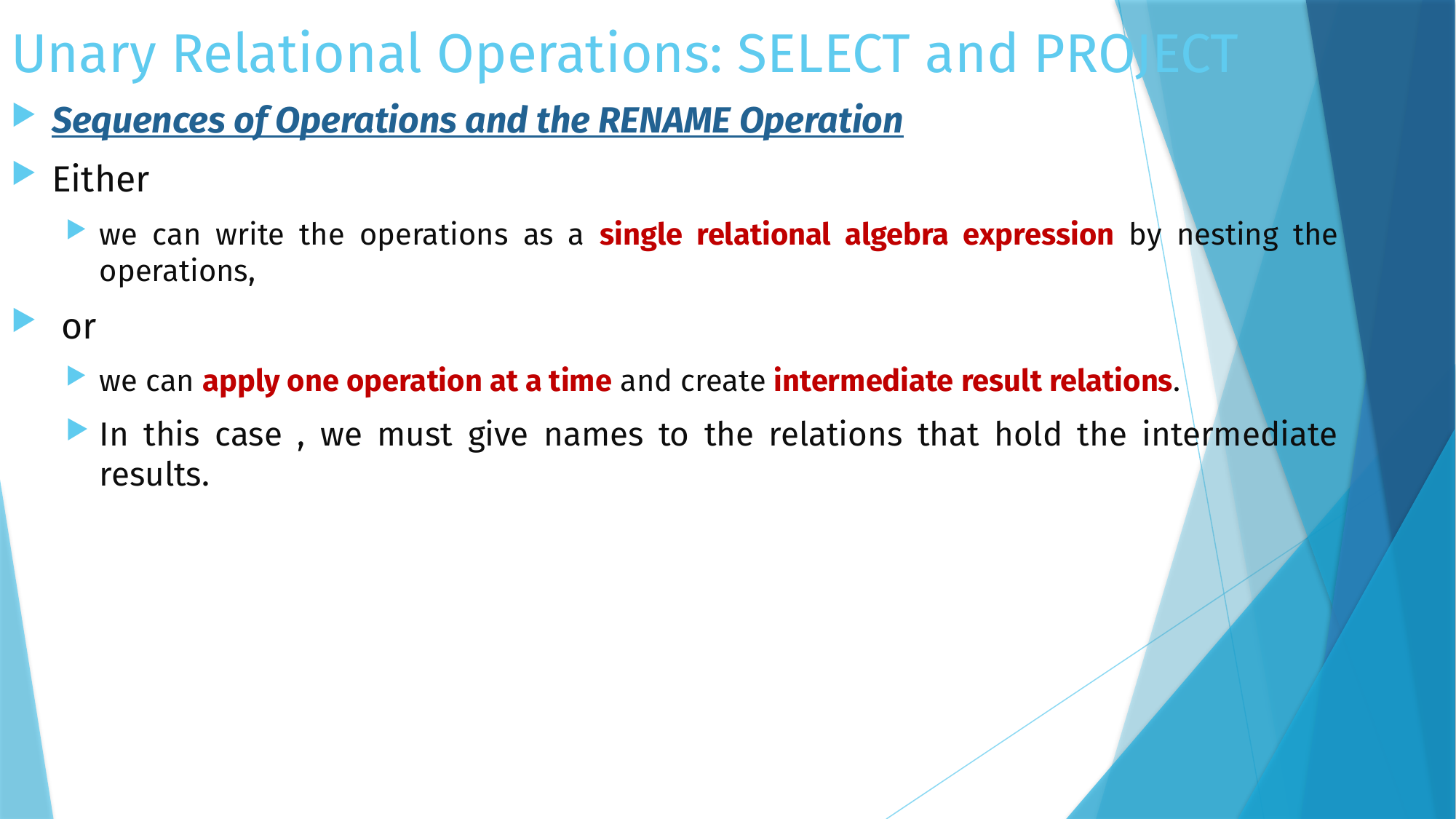

# Unary Relational Operations: SELECT and PROJECT
Sequences of Operations and the RENAME Operation
Either
we can write the operations as a single relational algebra expression by nesting the operations,
 or
we can apply one operation at a time and create intermediate result relations.
In this case , we must give names to the relations that hold the intermediate results.